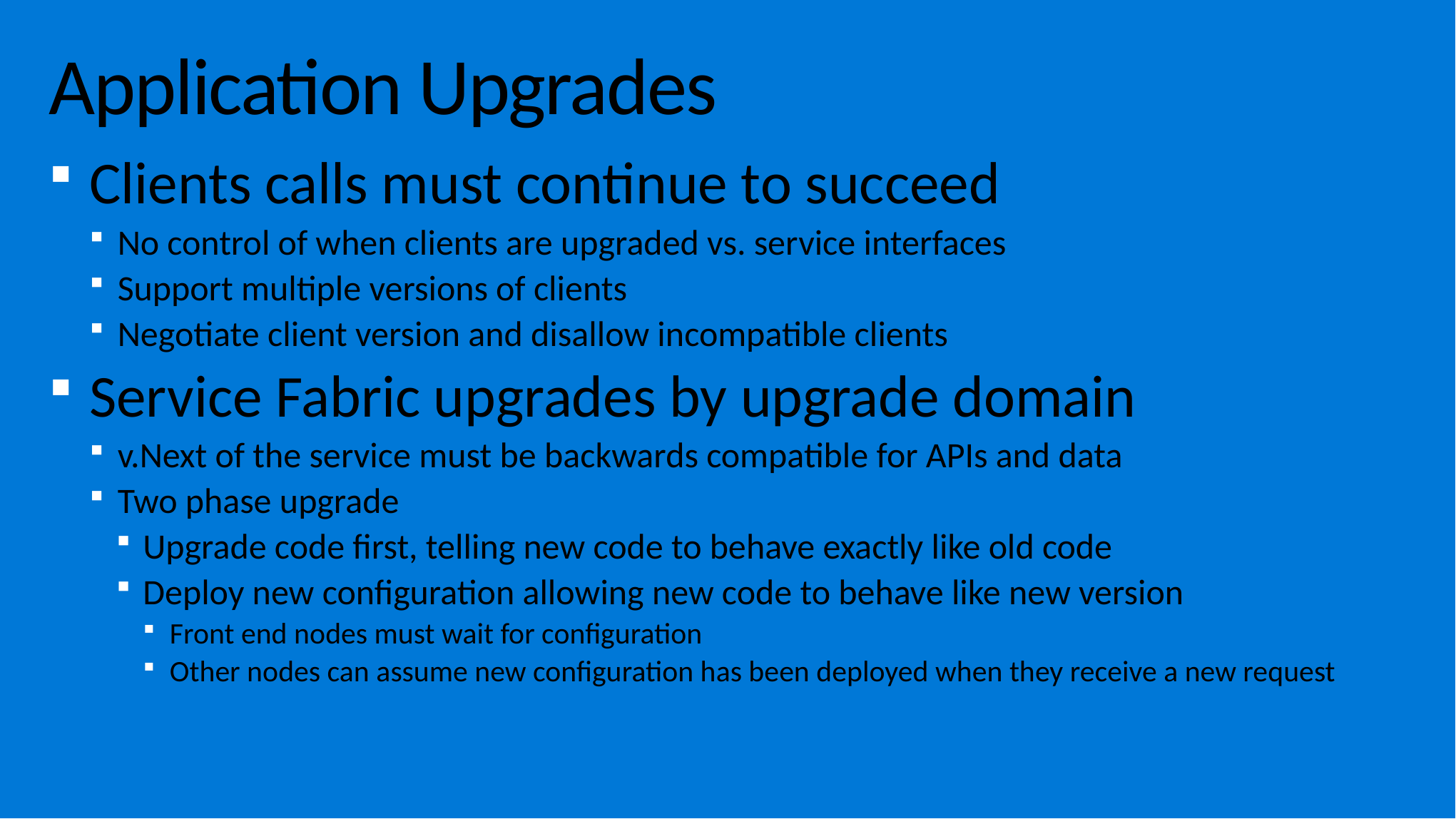

# Application Upgrades
Clients calls must continue to succeed
No control of when clients are upgraded vs. service interfaces
Support multiple versions of clients
Negotiate client version and disallow incompatible clients
Service Fabric upgrades by upgrade domain
v.Next of the service must be backwards compatible for APIs and data
Two phase upgrade
Upgrade code first, telling new code to behave exactly like old code
Deploy new configuration allowing new code to behave like new version
Front end nodes must wait for configuration
Other nodes can assume new configuration has been deployed when they receive a new request